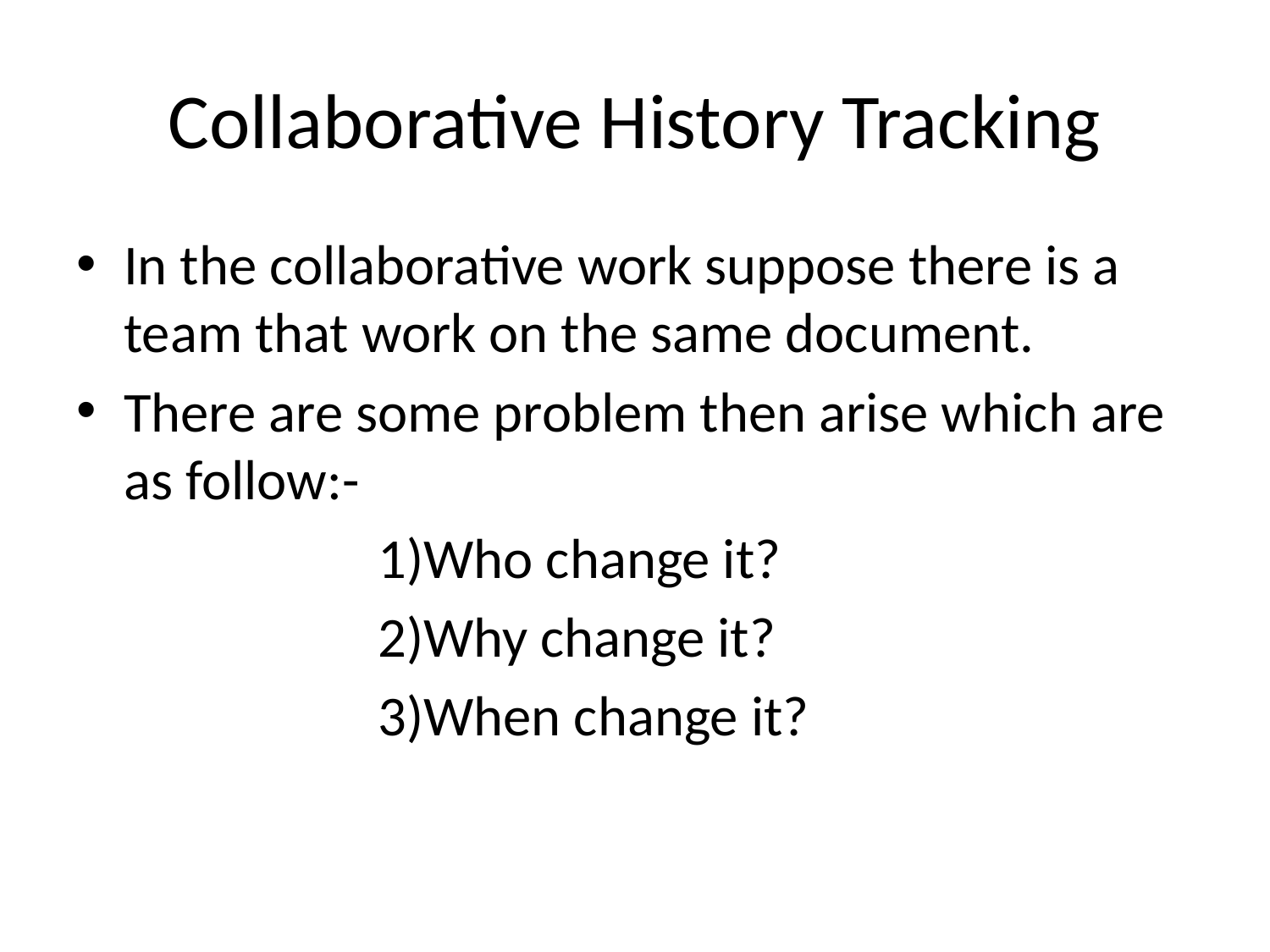

# Collaborative History Tracking
In the collaborative work suppose there is a team that work on the same document.
There are some problem then arise which are as follow:-
			1)Who change it?
			2)Why change it?
			3)When change it?